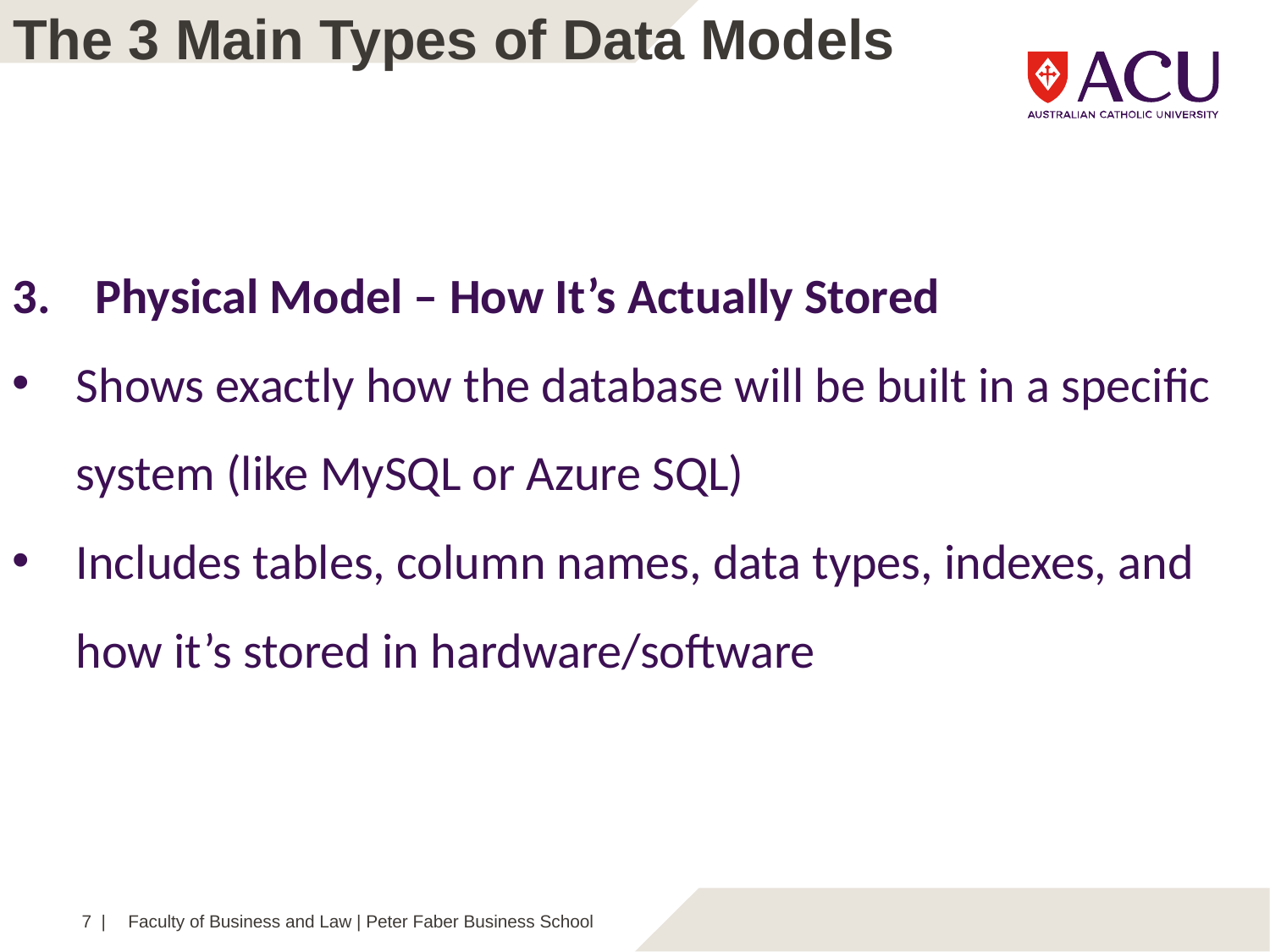

The 3 Main Types of Data Models
3.    Physical Model – How It’s Actually Stored
Shows exactly how the database will be built in a specific system (like MySQL or Azure SQL)
Includes tables, column names, data types, indexes, and how it’s stored in hardware/software
7  |
Faculty of Business and Law | Peter Faber Business School